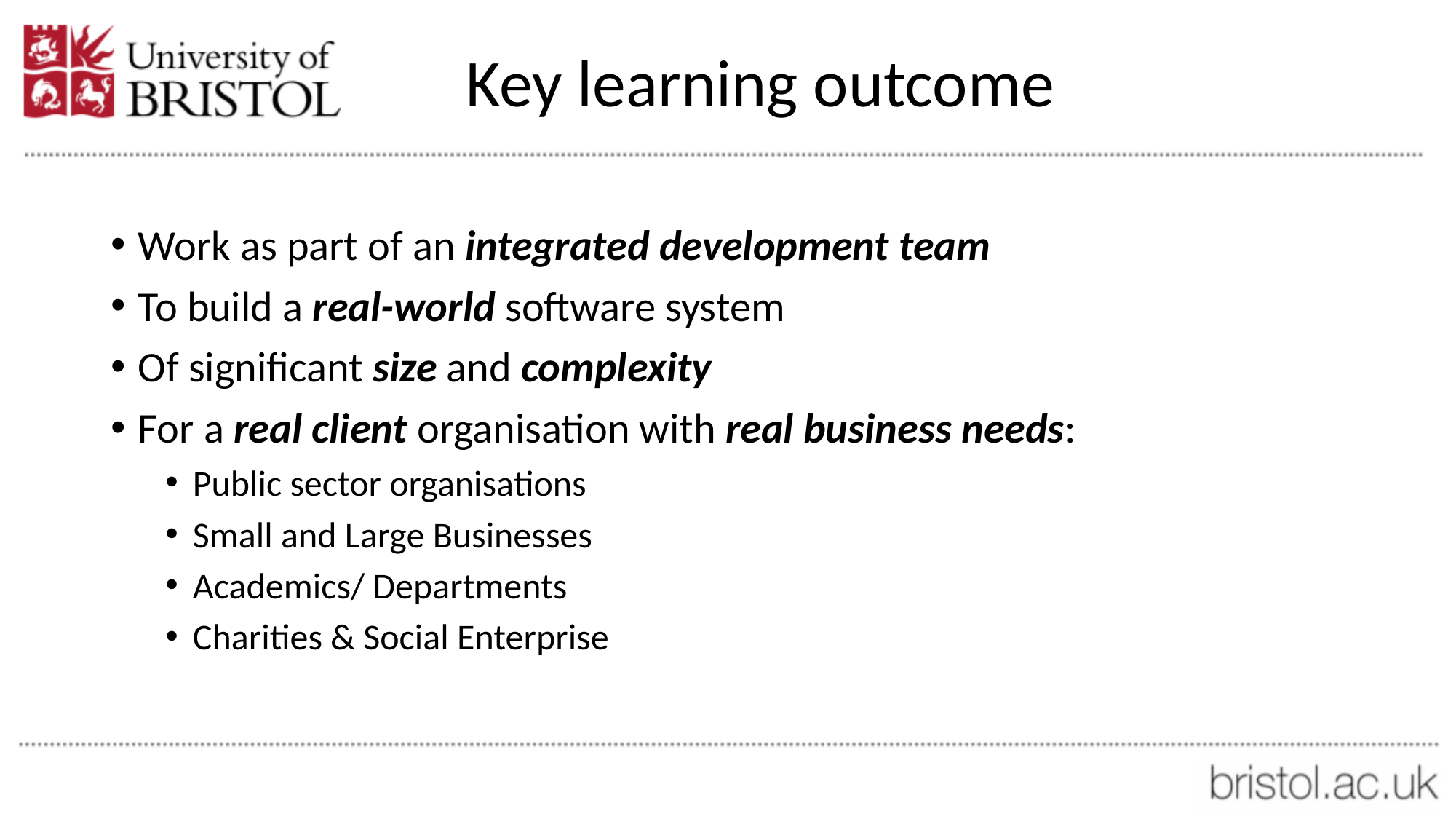

# Key learning outcome
Work as part of an integrated development team
To build a real-world software system
Of significant size and complexity
For a real client organisation with real business needs:
Public sector organisations
Small and Large Businesses
Academics/ Departments
Charities & Social Enterprise